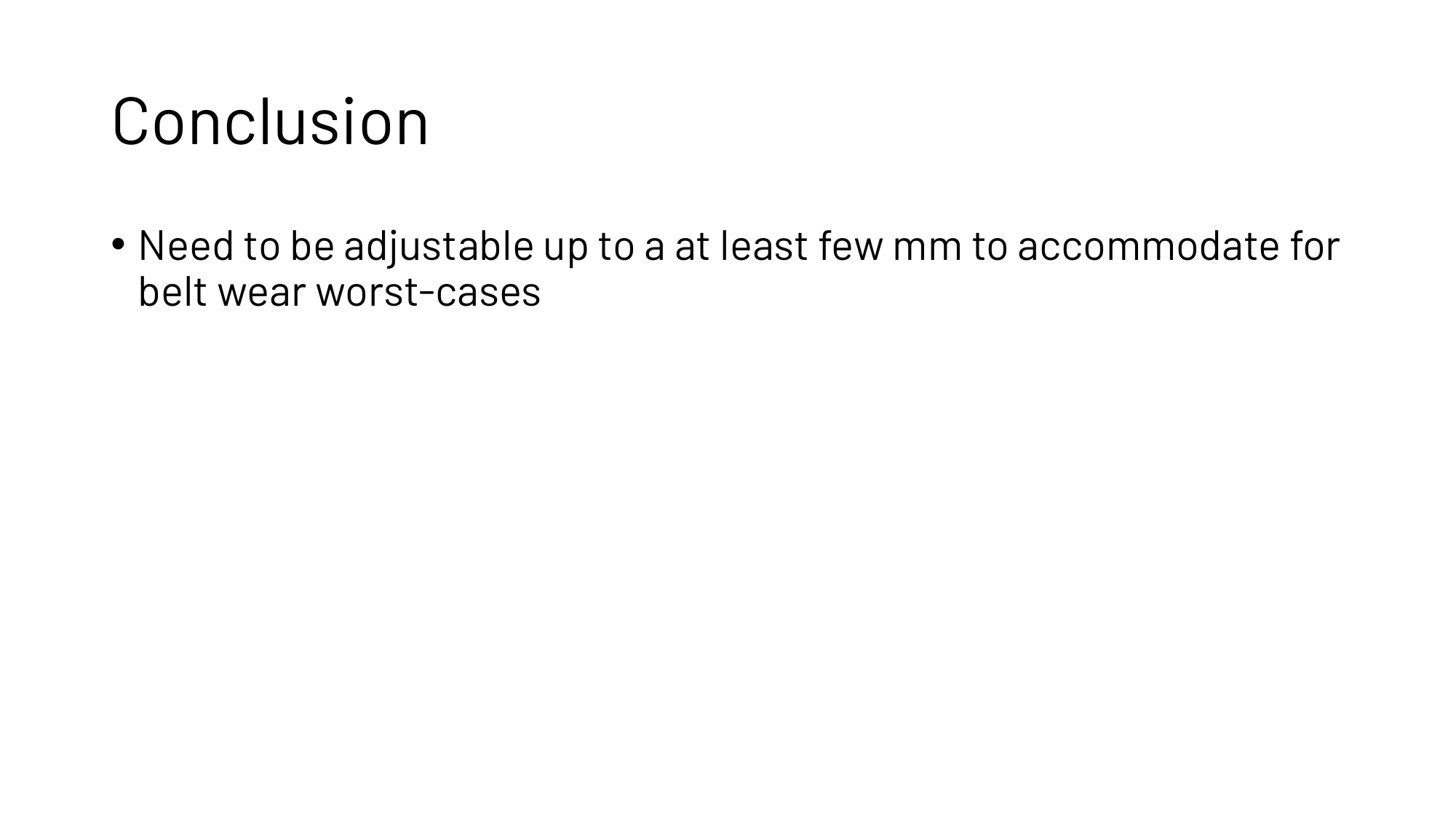

# Conclusion
Need to be adjustable up to a at least few mm to accommodate for belt wear worst-cases